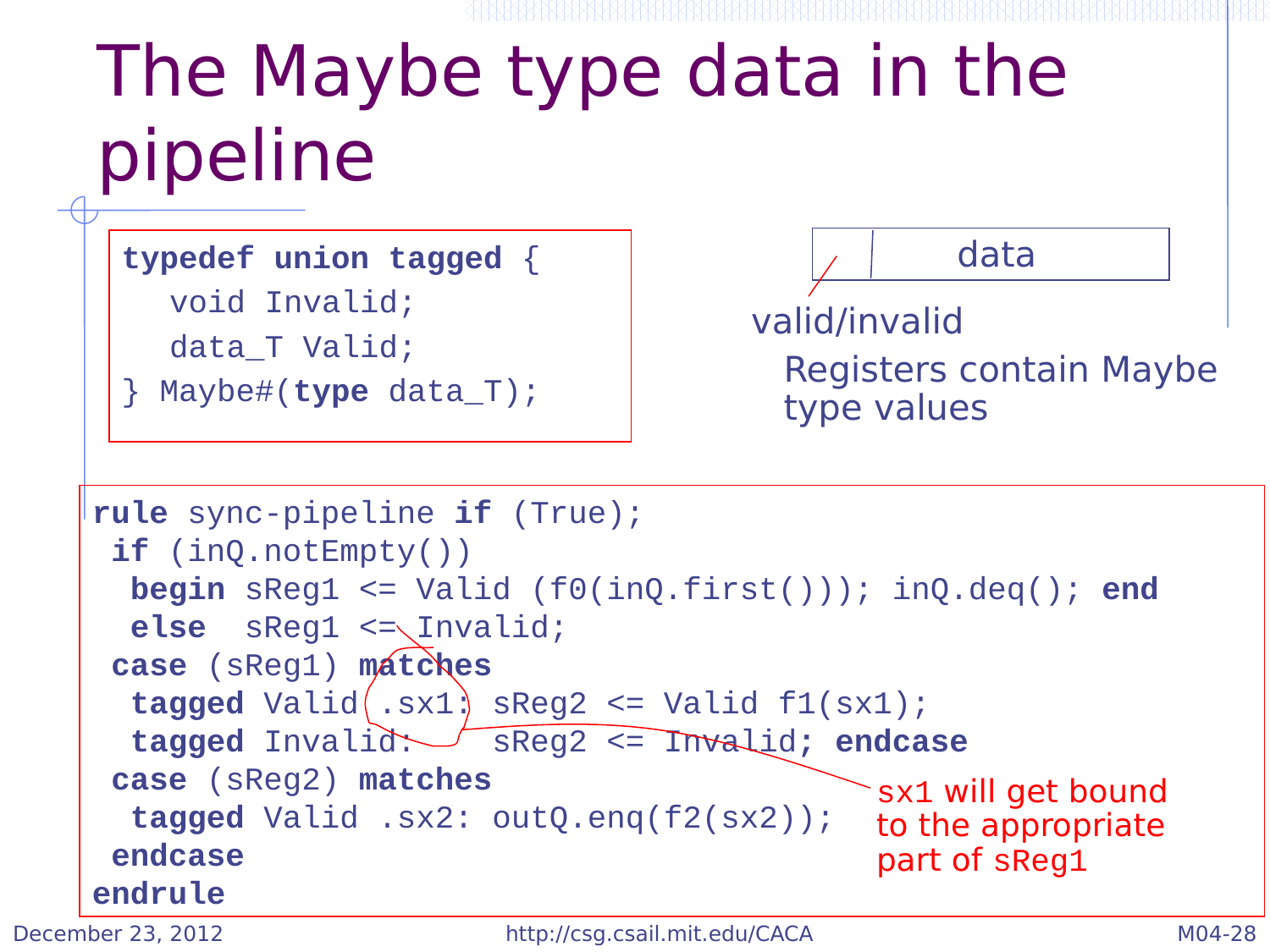

# The Maybe type data in the pipeline

data

valid/invalid
typedef union tagged {
	void Invalid;
	data_T Valid;
} Maybe#(type data_T);

Registers contain Maybe type values
rule sync-pipeline if (True);
 if (inQ.notEmpty())
  begin sReg1 <= Valid (f0(inQ.first())); inQ.deq(); end
  else  sReg1 <= Invalid;
 case (sReg1) matches
  tagged Valid .sx1: sReg2 <= Valid f1(sx1);
  tagged Invalid:    sReg2 <= Invalid; endcase
 case (sReg2) matches
  tagged Valid .sx2: outQ.enq(f2(sx2));
 endcase
endrule

sx1 will get bound to the appropriate part of sReg1
http://csg.csail.mit.edu/CACA
M04-28
December 23, 2012